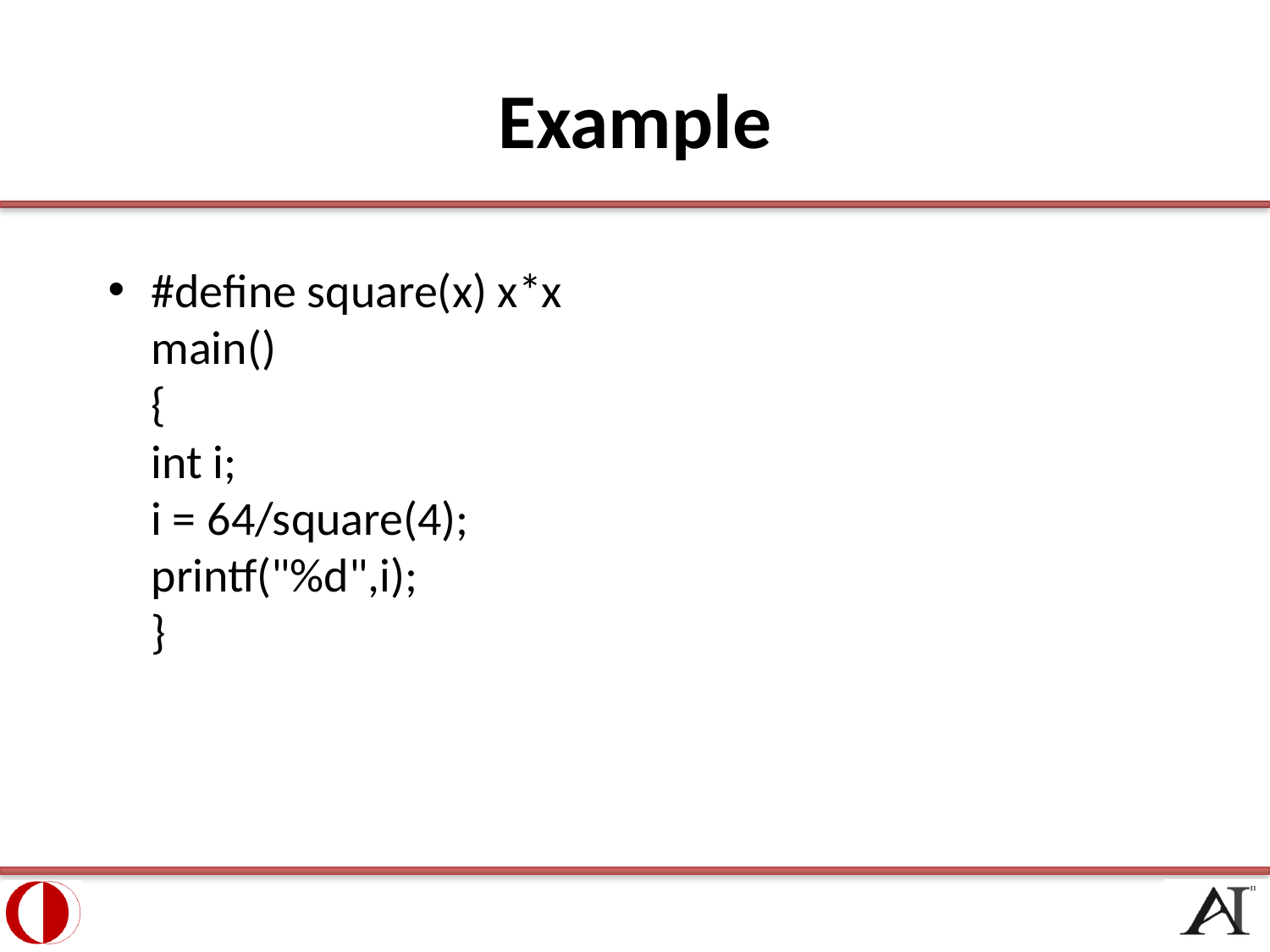

# Example

#define square(x) x*x
main()
{
int i;
i = 64/square(4);
printf("%d",i);
}